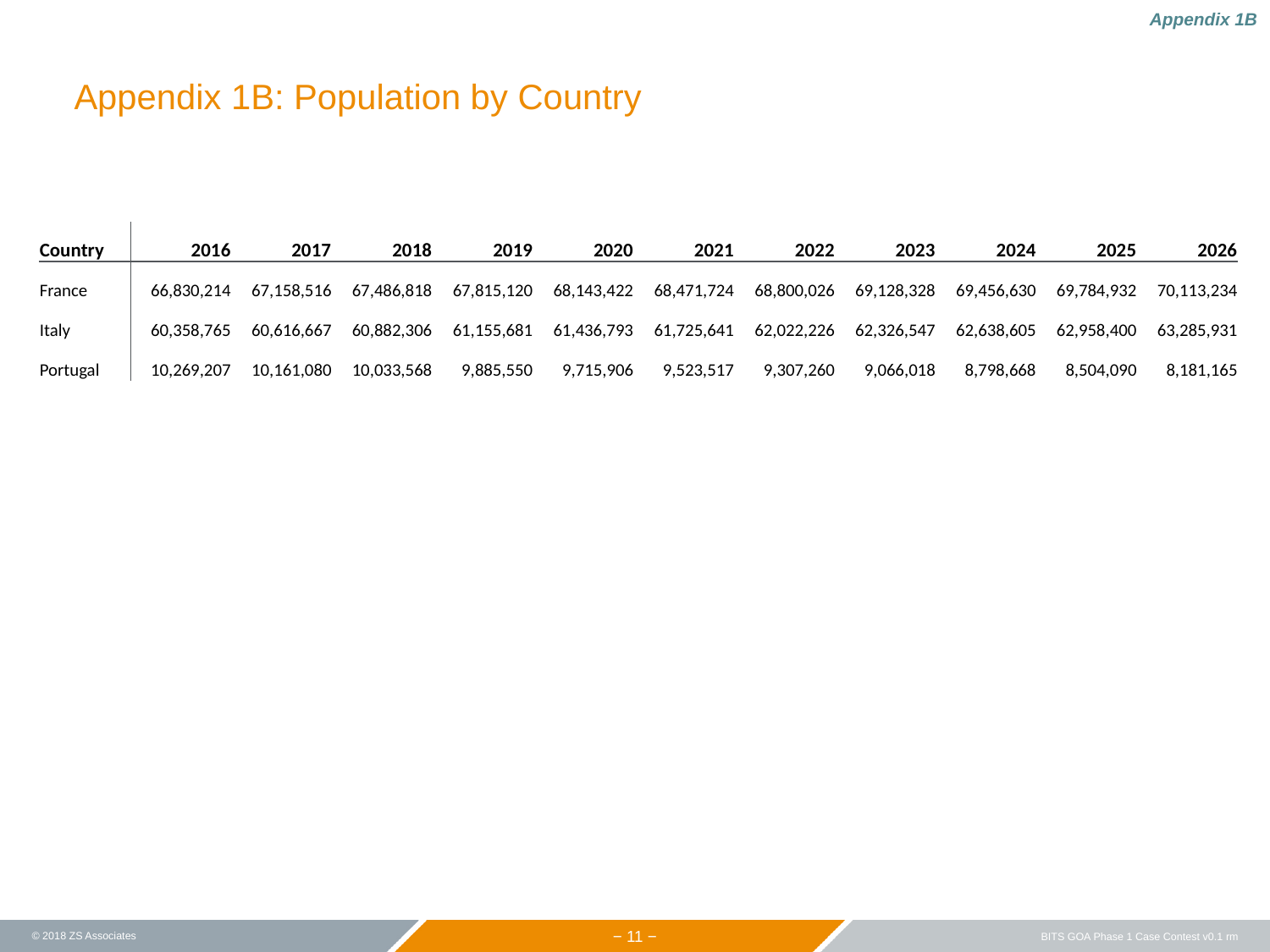

Appendix 1B
Appendix 1B: Population by Country
| Country | 2016 | 2017 | 2018 | 2019 | 2020 | 2021 | 2022 | 2023 | 2024 | 2025 | 2026 |
| --- | --- | --- | --- | --- | --- | --- | --- | --- | --- | --- | --- |
| France | 66,830,214 | 67,158,516 | 67,486,818 | 67,815,120 | 68,143,422 | 68,471,724 | 68,800,026 | 69,128,328 | 69,456,630 | 69,784,932 | 70,113,234 |
| Italy | 60,358,765 | 60,616,667 | 60,882,306 | 61,155,681 | 61,436,793 | 61,725,641 | 62,022,226 | 62,326,547 | 62,638,605 | 62,958,400 | 63,285,931 |
| Portugal | 10,269,207 | 10,161,080 | 10,033,568 | 9,885,550 | 9,715,906 | 9,523,517 | 9,307,260 | 9,066,018 | 8,798,668 | 8,504,090 | 8,181,165 |